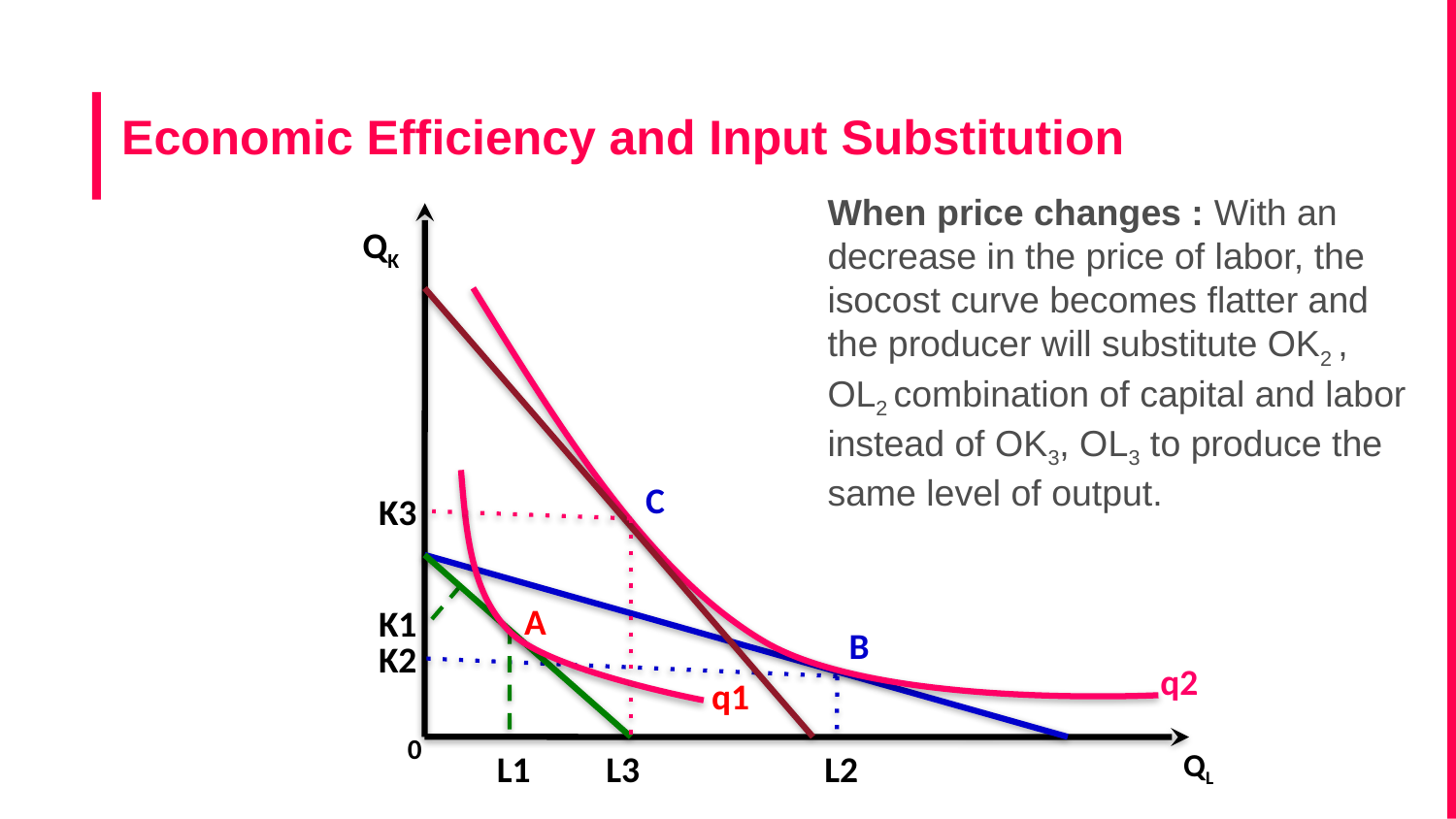

# Economic Efficiency and Input Substitution
When price changes : With an decrease in the price of labor, the isocost curve becomes flatter and the producer will substitute OK2 , OL2 combination of capital and labor instead of OK3, OL3 to produce the same level of output.
QK

C
K3
A
K1
B
K2
q2
q1
0
QL
L1
L3
L2